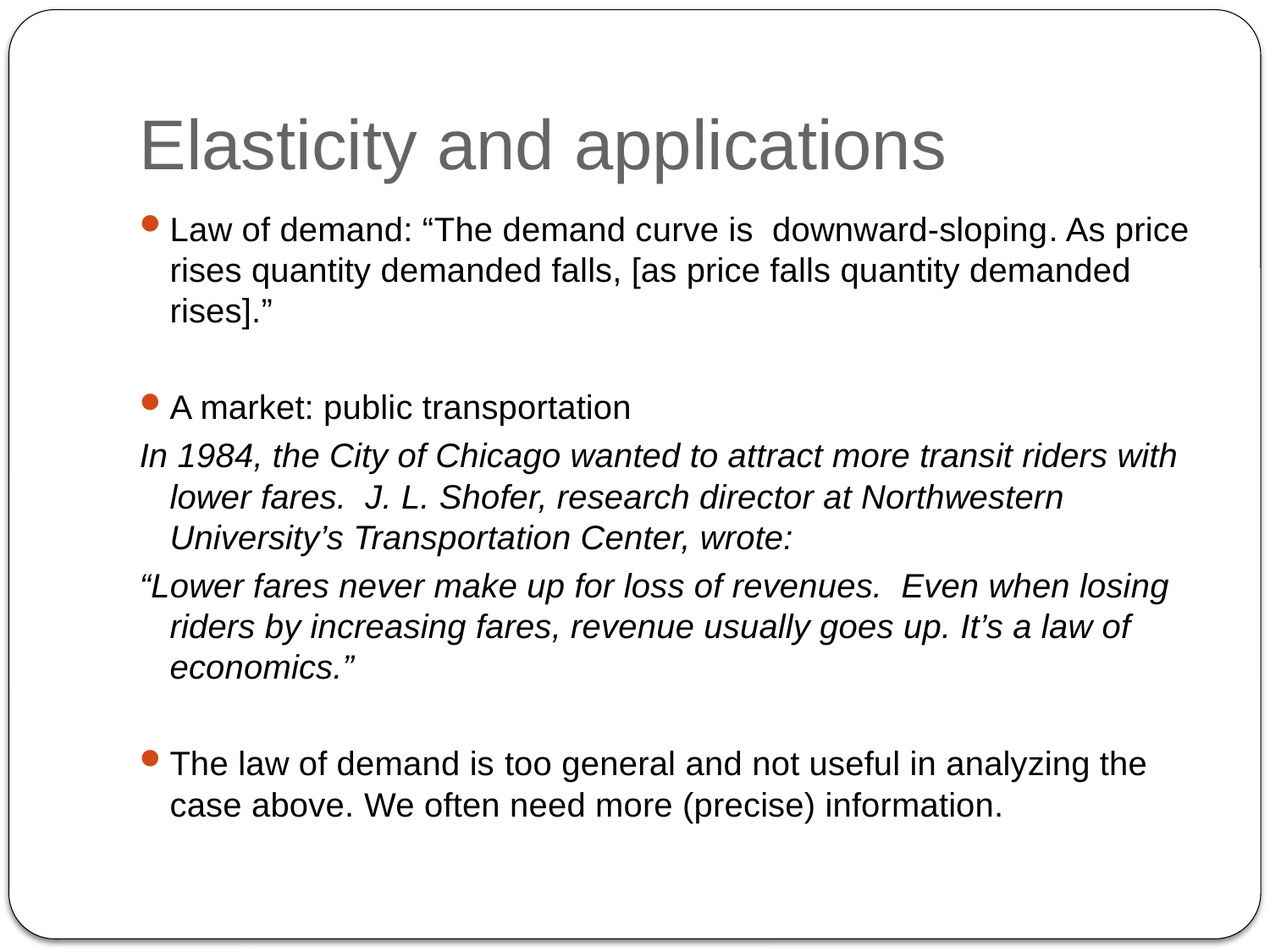

# Elasticity and applications
Law of demand: “The demand curve is  downward-sloping. As price rises quantity demanded falls, [as price falls quantity demanded rises].”

A market: public transportation
In 1984, the City of Chicago wanted to attract more transit riders with lower fares.  J. L. Shofer, research director at Northwestern University’s Transportation Center, wrote:
“Lower fares never make up for loss of revenues.  Even when losing riders by increasing fares, revenue usually goes up. It’s a law of economics.”

The law of demand is too general and not useful in analyzing the case above. We often need more (precise) information.